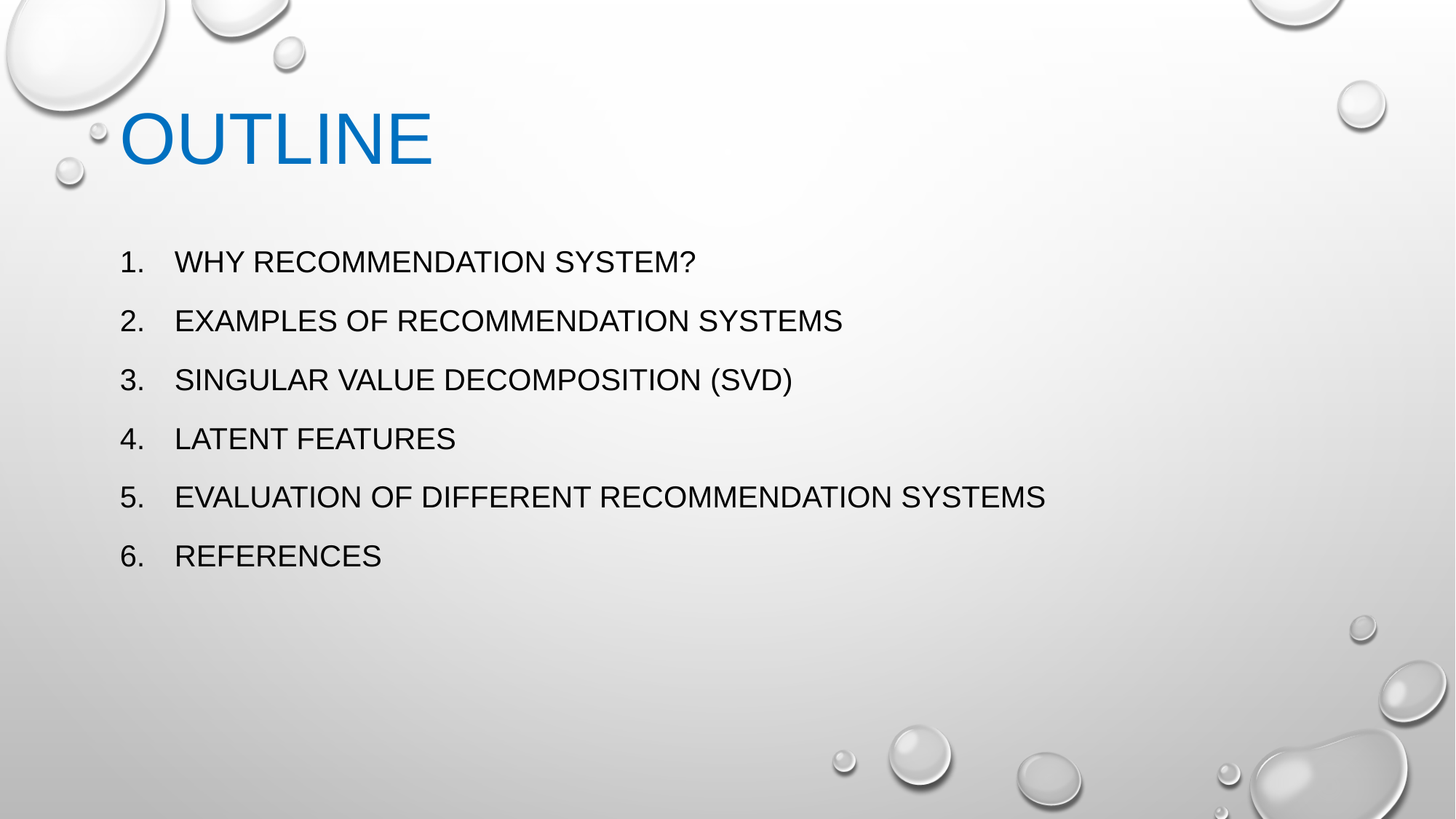

# outline
Why recommendation system?
Examples of recommendation systems
Singular value decomposition (Svd)
Latent features
Evaluation of different recommendation systems
References